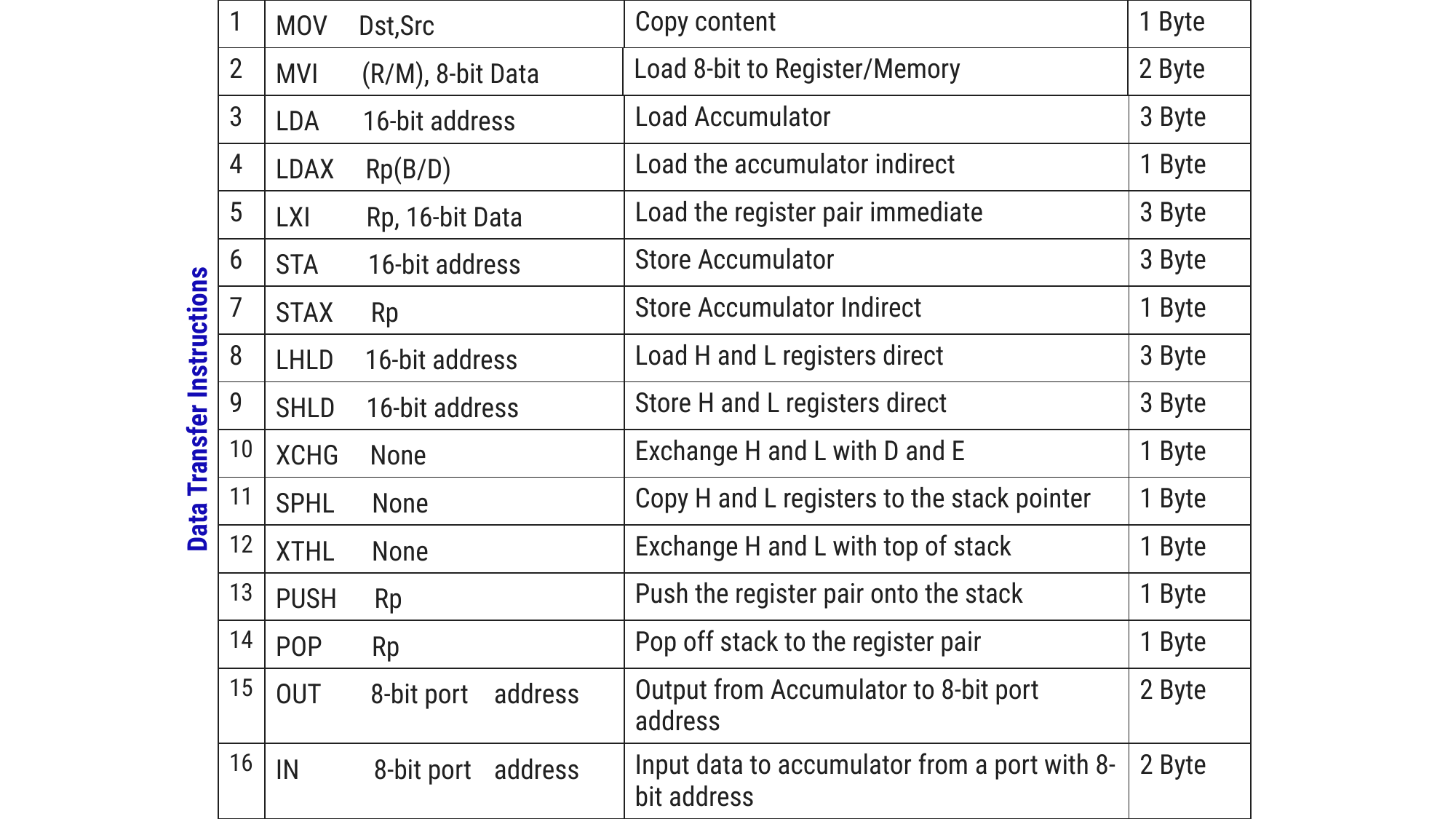

| 1 | MOV Dst,Src | Copy content | 1 Byte |
| --- | --- | --- | --- |
| 2 | MVI (R/M), 8-bit Data | Load 8-bit to Register/Memory | 2 Byte |
| --- | --- | --- | --- |
| 3 | LDA 16-bit address | Load Accumulator | 3 Byte |
| --- | --- | --- | --- |
| 4 | LDAX Rp(B/D) | Load the accumulator indirect | 1 Byte |
| --- | --- | --- | --- |
| 5 | LXI Rp, 16-bit Data | Load the register pair immediate | 3 Byte |
| --- | --- | --- | --- |
| 6 | STA 16-bit address | Store Accumulator | 3 Byte |
| --- | --- | --- | --- |
| 7 | STAX Rp | Store Accumulator Indirect | 1 Byte |
| --- | --- | --- | --- |
| 8 | LHLD 16-bit address | Load H and L registers direct | 3 Byte |
| --- | --- | --- | --- |
| 9 | SHLD 16-bit address | Store H and L registers direct | 3 Byte |
| --- | --- | --- | --- |
Data Transfer Instructions
| 10 | XCHG None | Exchange H and L with D and E | 1 Byte |
| --- | --- | --- | --- |
| 11 | SPHL None | Copy H and L registers to the stack pointer | 1 Byte |
| --- | --- | --- | --- |
| 12 | XTHL None | Exchange H and L with top of stack | 1 Byte |
| --- | --- | --- | --- |
| 13 | PUSH Rp | Push the register pair onto the stack | 1 Byte |
| --- | --- | --- | --- |
| 14 | POP Rp | Pop off stack to the register pair | 1 Byte |
| --- | --- | --- | --- |
| 15 | OUT 8-bit port address | Output from Accumulator to 8-bit port address | 2 Byte |
| --- | --- | --- | --- |
| 16 | IN 8-bit port address | Input data to accumulator from a port with 8-bit address | 2 Byte |
| --- | --- | --- | --- |